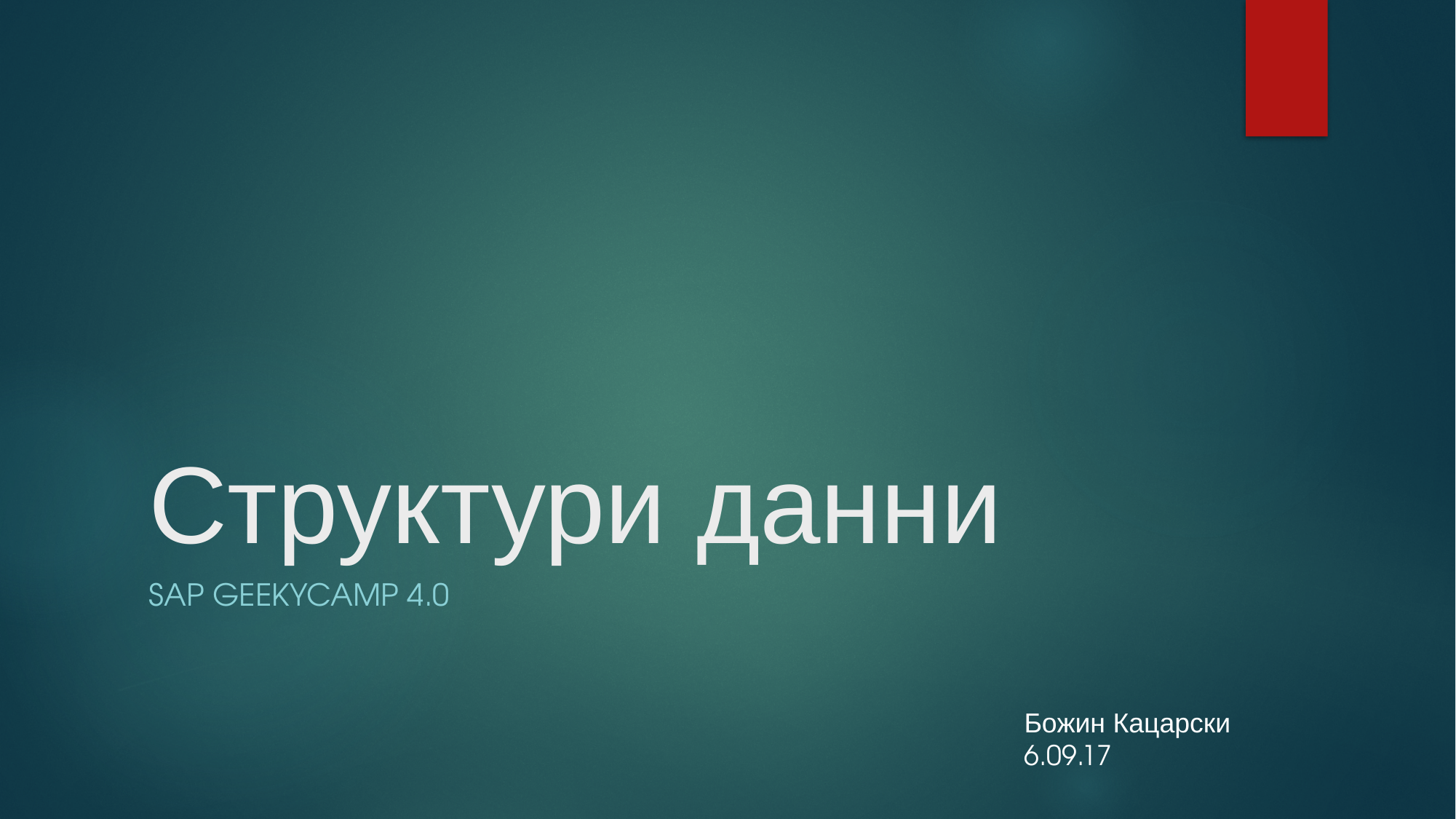

# Структури данни
Sap geekycamp 4.0
Божин Кацарски
6.09.17